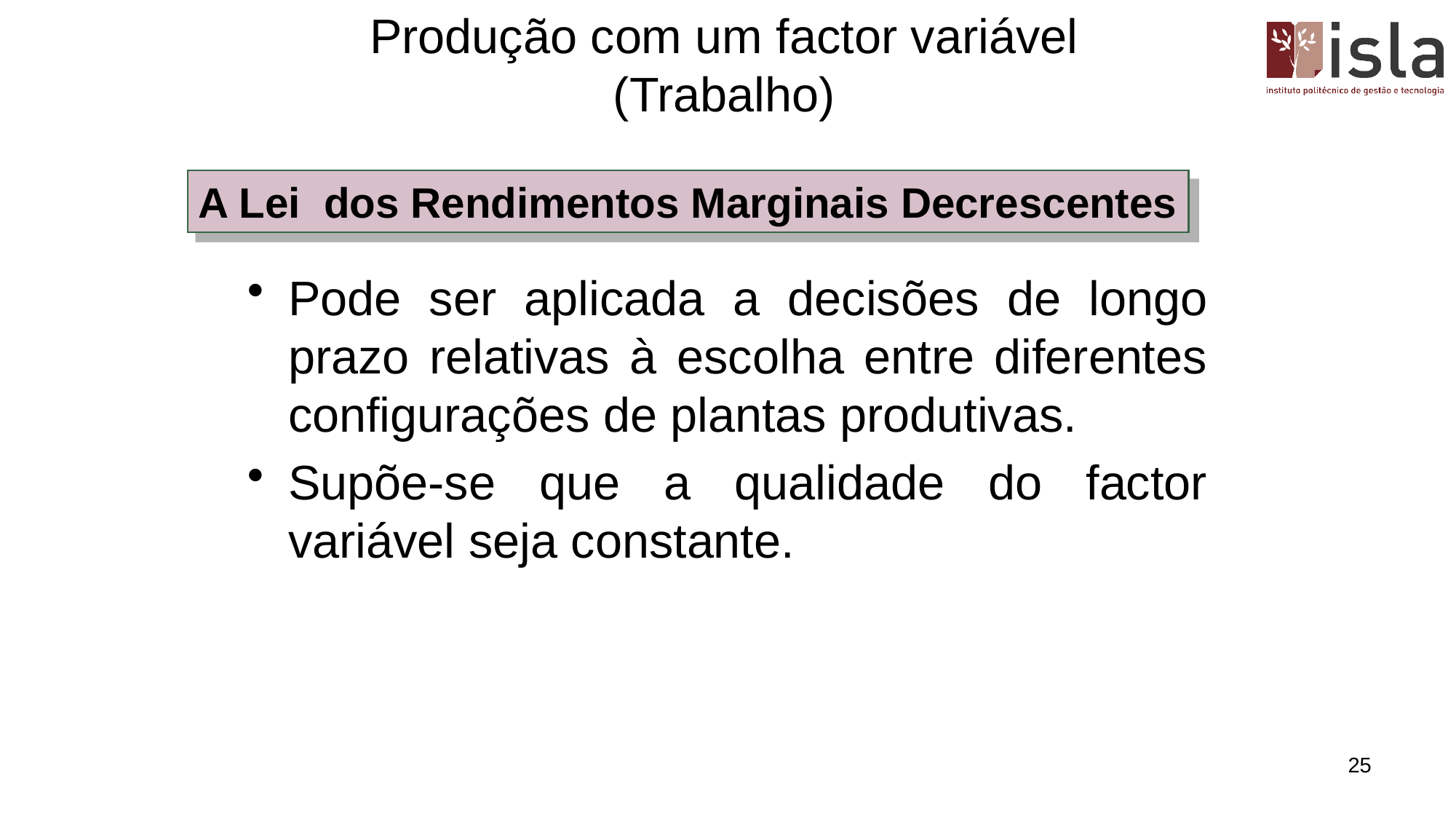

# Produção com um factor variável (Trabalho)
A Lei  dos Rendimentos Marginais Decrescentes
Pode ser aplicada a decisões de longo prazo relativas à escolha entre diferentes configurações de plantas produtivas.
Supõe-se que a qualidade do factor variável seja constante.
25